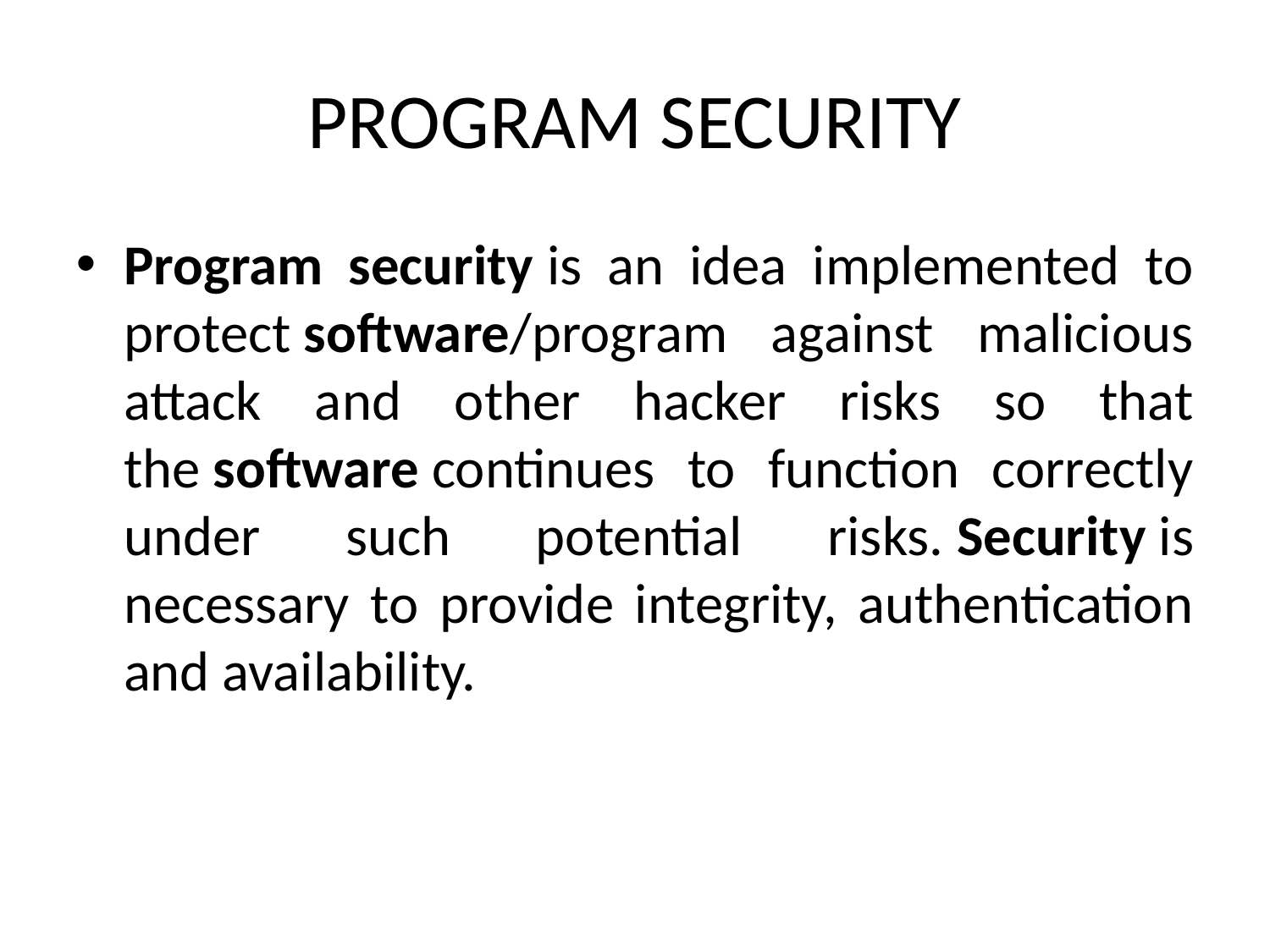

PROGRAM SECURITY
Program security is an idea implemented to protect software/program against malicious attack and other hacker risks so that the software continues to function correctly under such potential risks. Security is necessary to provide integrity, authentication and availability.